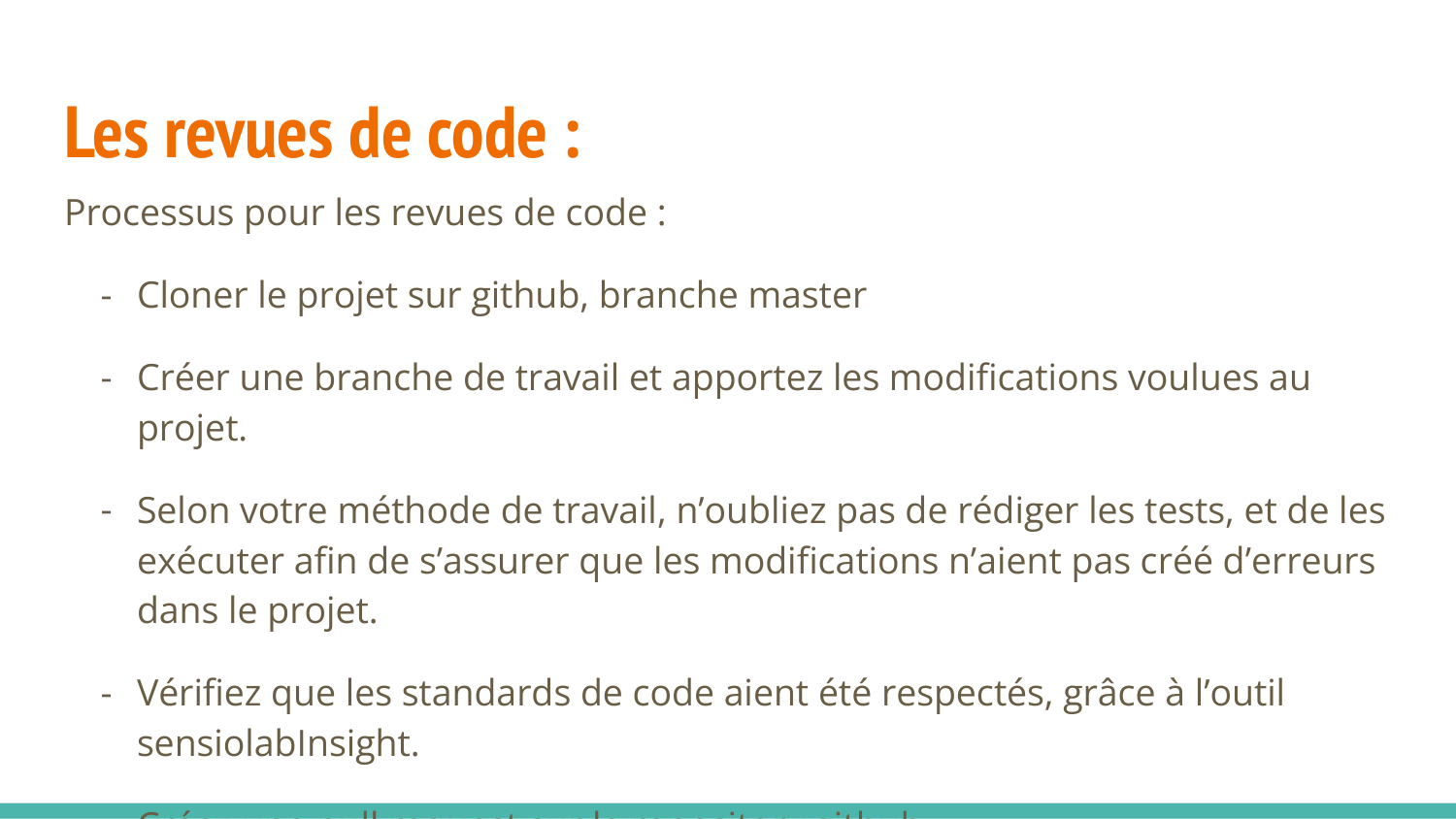

# Les revues de code :
Processus pour les revues de code :
Cloner le projet sur github, branche master
Créer une branche de travail et apportez les modifications voulues au projet.
Selon votre méthode de travail, n’oubliez pas de rédiger les tests, et de les exécuter afin de s’assurer que les modifications n’aient pas créé d’erreurs dans le projet.
Vérifiez que les standards de code aient été respectés, grâce à l’outil sensiolabInsight.
Créez une pull request sur le repository github.
Après vérification, la branche sera mergée avec la branche master.